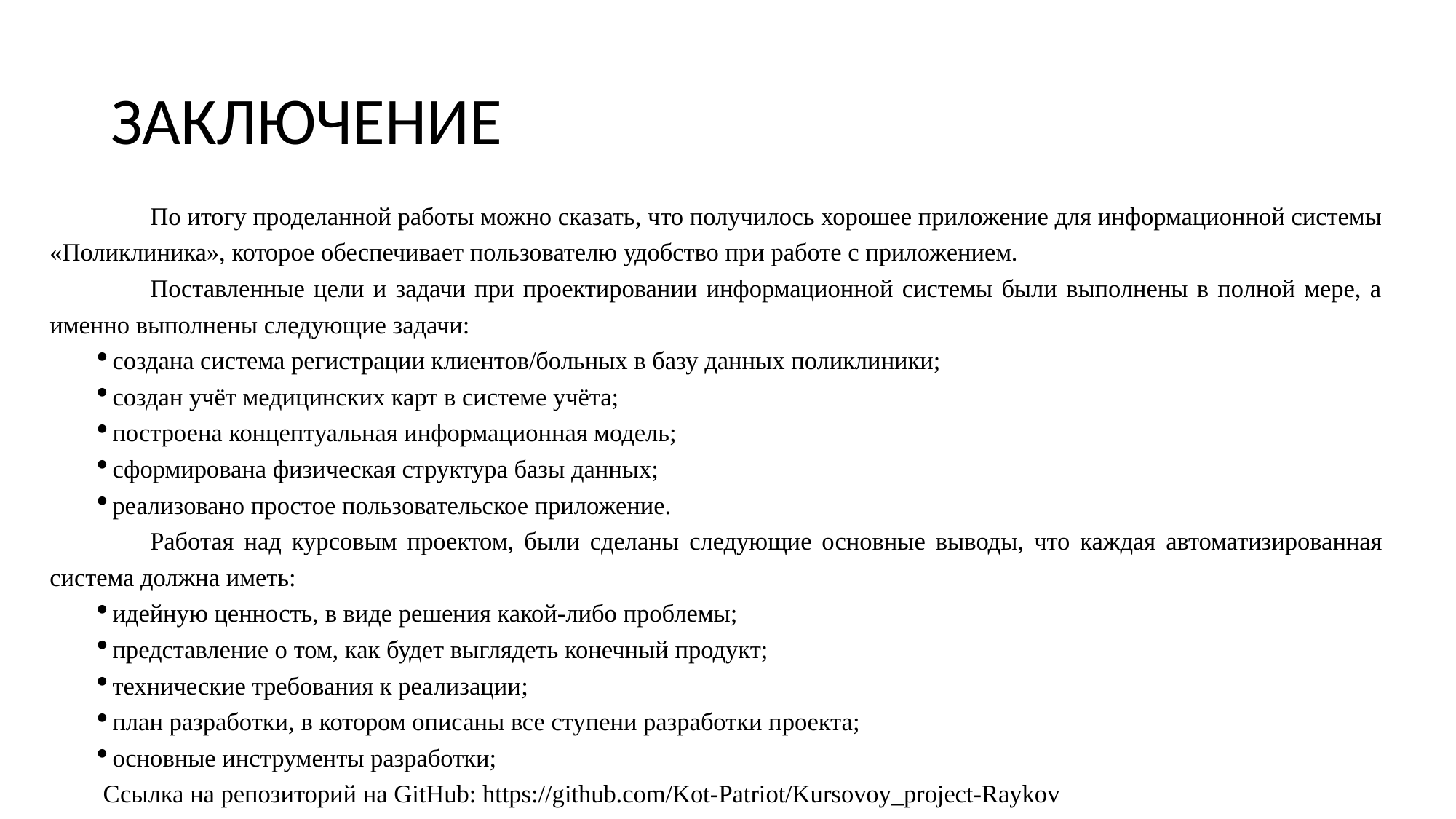

# ЗАКЛЮЧЕНИЕ
	По итогу проделанной работы можно сказать, что получилось хорошее приложение для информационной системы «Поликлиника», которое обеспечивает пользователю удобство при работе с приложением.
	Поставленные цели и задачи при проектировании информационной системы были выполнены в полной мере, а именно выполнены следующие задачи:
создана система регистрации клиентов/больных в базу данных поликлиники;
создан учёт медицинских карт в системе учёта;
построена концептуальная информационная модель;
сформирована физическая структура базы данных;
реализовано простое пользовательское приложение.
	Работая над курсовым проектом, были сделаны следующие основные выводы, что каждая автоматизированная система должна иметь:
идейную ценность, в виде решения какой-либо проблемы;
представление о том, как будет выглядеть конечный продукт;
технические требования к реализации;
план разработки, в котором описаны все ступени разработки проекта;
основные инструменты разработки;
Ссылка на репозиторий на GitHub: https://github.com/Kot-Patriot/Kursovoy_project-Raykov